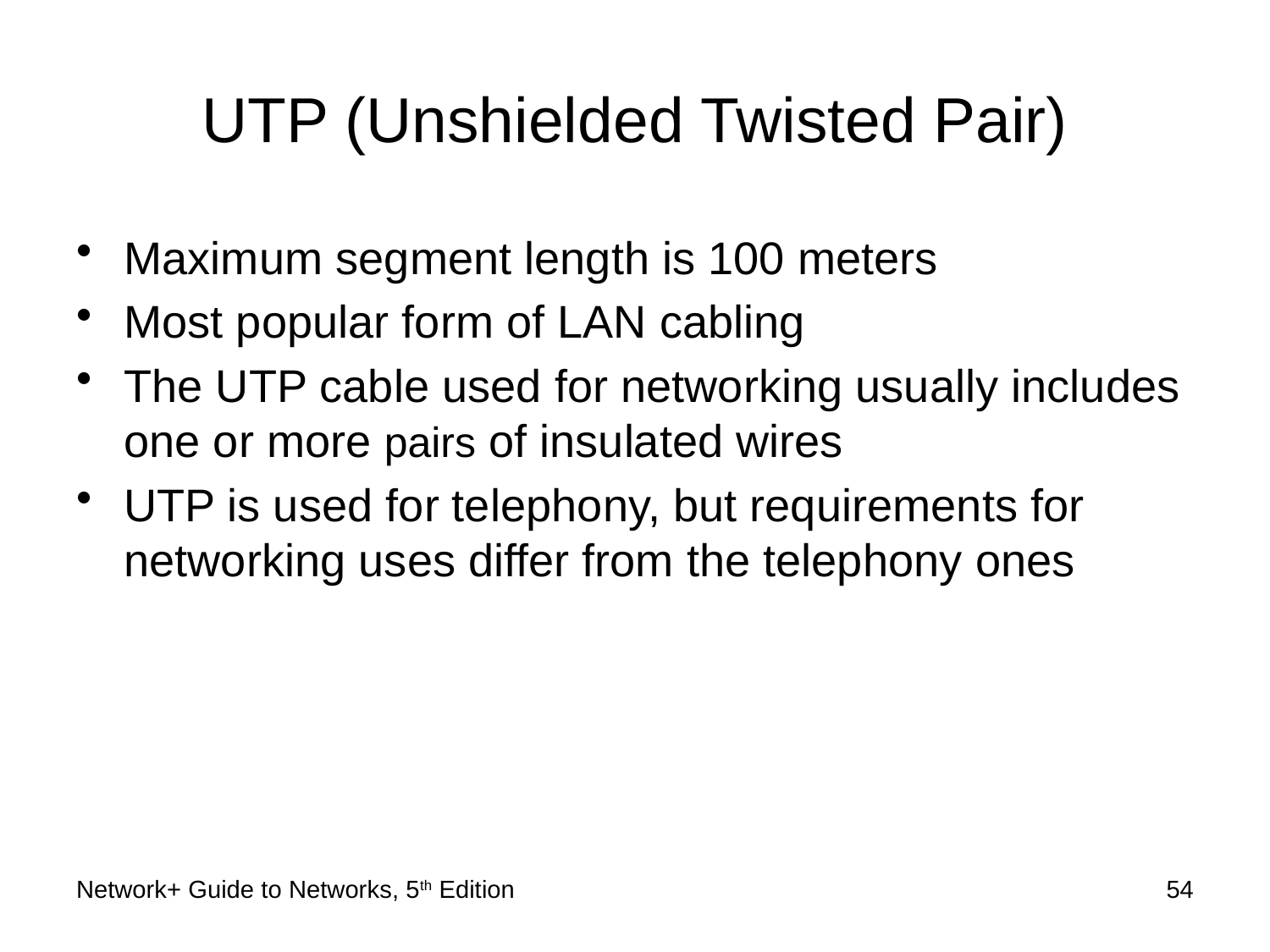

# UTP (Unshielded Twisted Pair)
Maximum segment length is 100 meters
Most popular form of LAN cabling
The UTP cable used for networking usually includes one or more pairs of insulated wires
UTP is used for telephony, but requirements for networking uses differ from the telephony ones
Network+ Guide to Networks, 5th Edition
54